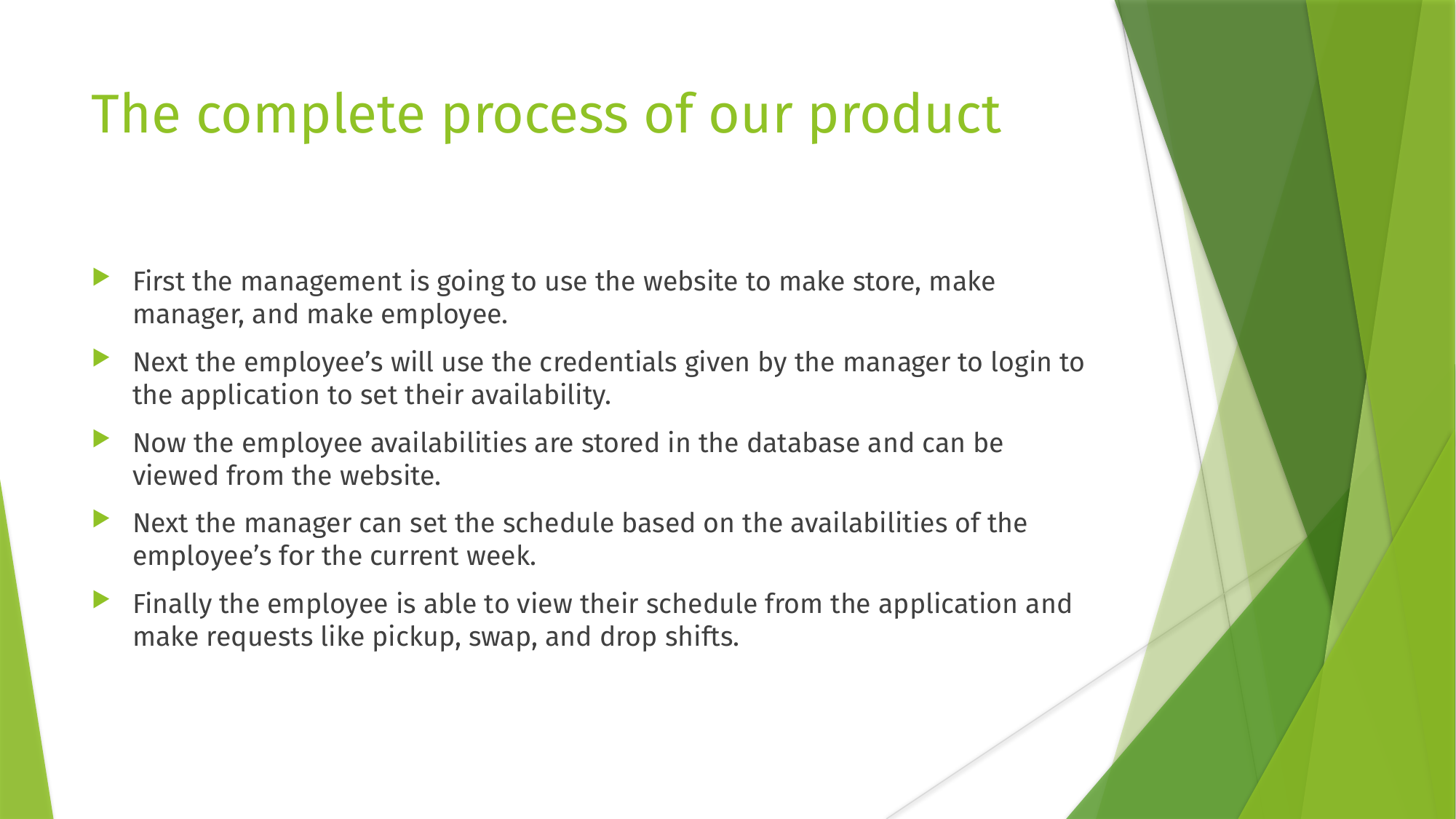

The complete process of our product
First the management is going to use the website to make store, make manager, and make employee.
Next the employee’s will use the credentials given by the manager to login to the application to set their availability.
Now the employee availabilities are stored in the database and can be viewed from the website.
Next the manager can set the schedule based on the availabilities of the employee’s for the current week.
Finally the employee is able to view their schedule from the application and make requests like pickup, swap, and drop shifts.